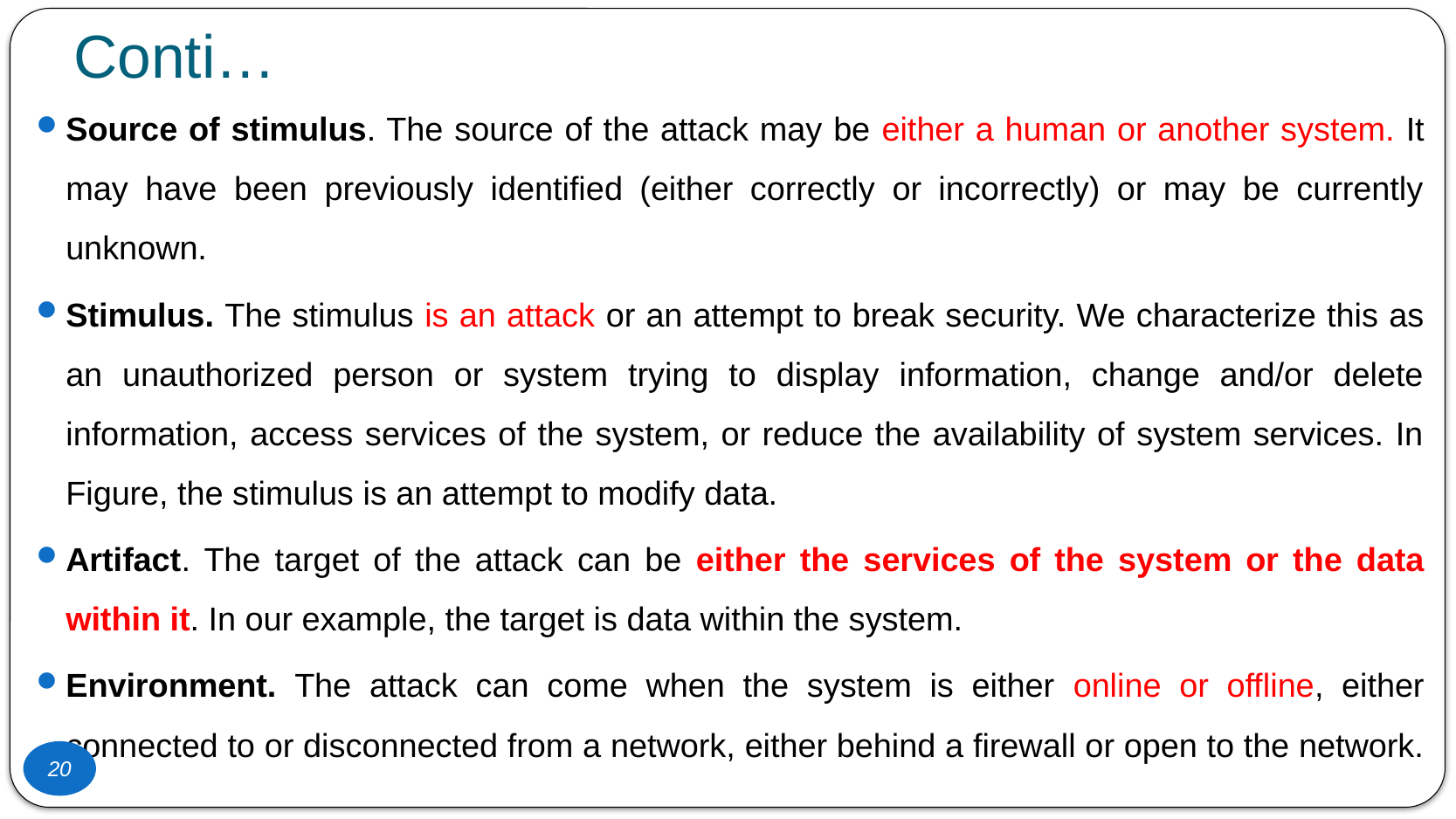

# Conti…
Source of stimulus. The source of the attack may be either a human or another system. It may have been previously identified (either correctly or incorrectly) or may be currently unknown.
Stimulus. The stimulus is an attack or an attempt to break security. We characterize this as an unauthorized person or system trying to display information, change and/or delete information, access services of the system, or reduce the availability of system services. In Figure, the stimulus is an attempt to modify data.
Artifact. The target of the attack can be either the services of the system or the data within it. In our example, the target is data within the system.
Environment. The attack can come when the system is either online or offline, either connected to or disconnected from a network, either behind a firewall or open to the network.
20